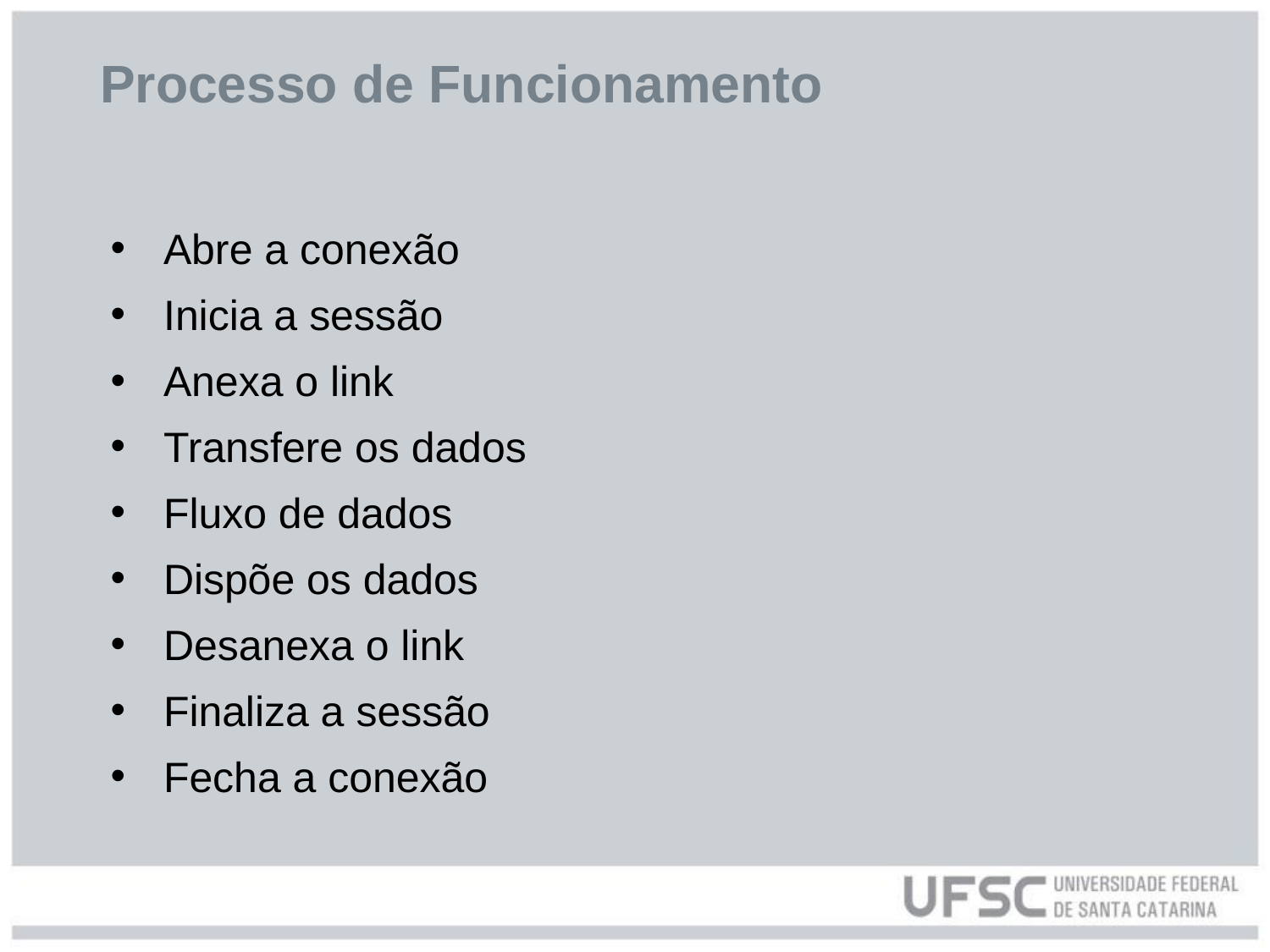

# Processo de Funcionamento
Abre a conexão
Inicia a sessão
Anexa o link
Transfere os dados
Fluxo de dados
Dispõe os dados
Desanexa o link
Finaliza a sessão
Fecha a conexão